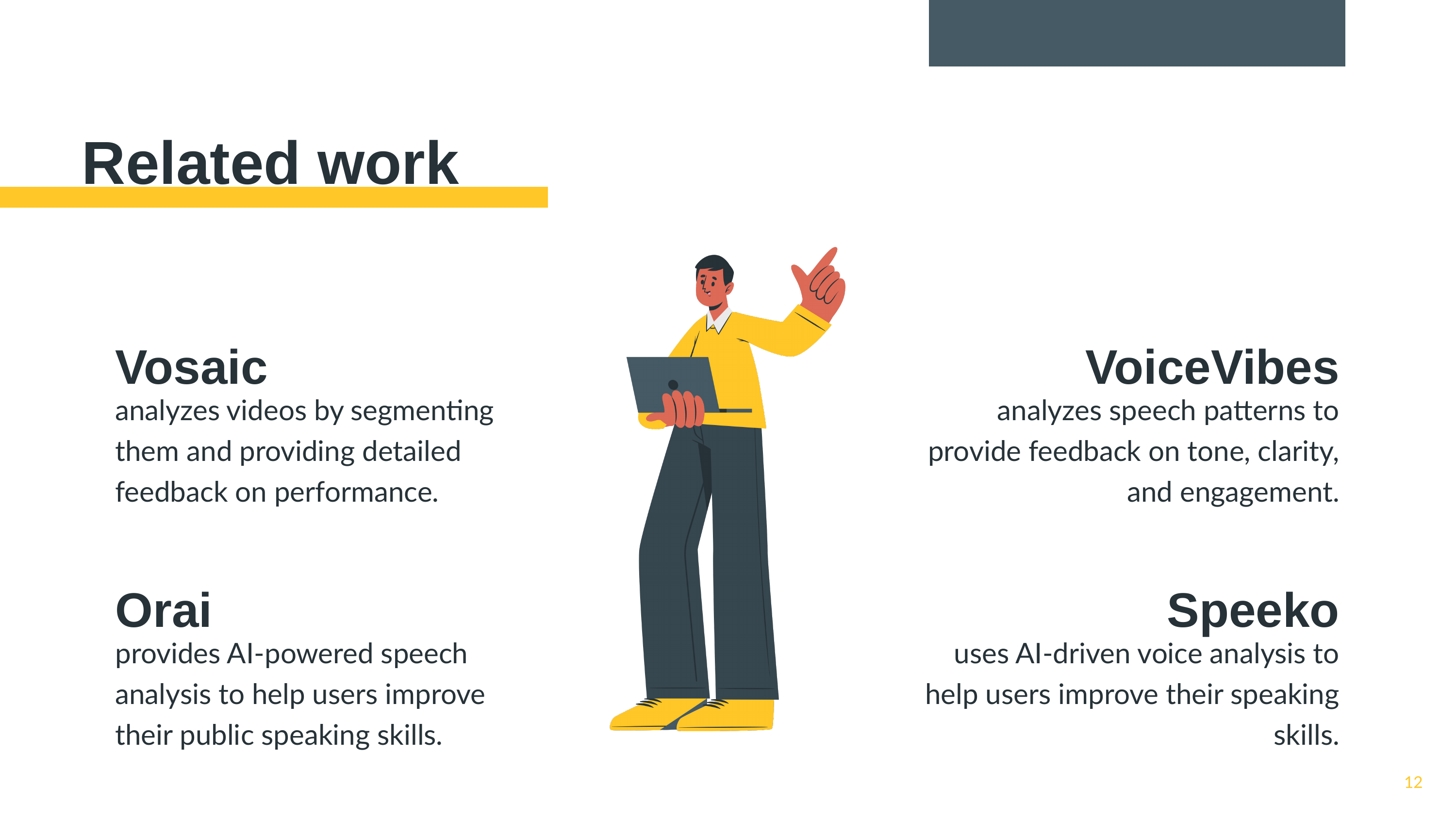

Related work

Vosaic
analyzes videos by segmenting them and providing detailed feedback on performance.
VoiceVibes
analyzes speech patterns to provide feedback on tone, clarity, and engagement.
Orai
provides AI-powered speech analysis to help users improve their public speaking skills.
Speeko
uses AI-driven voice analysis to help users improve their speaking skills.
12